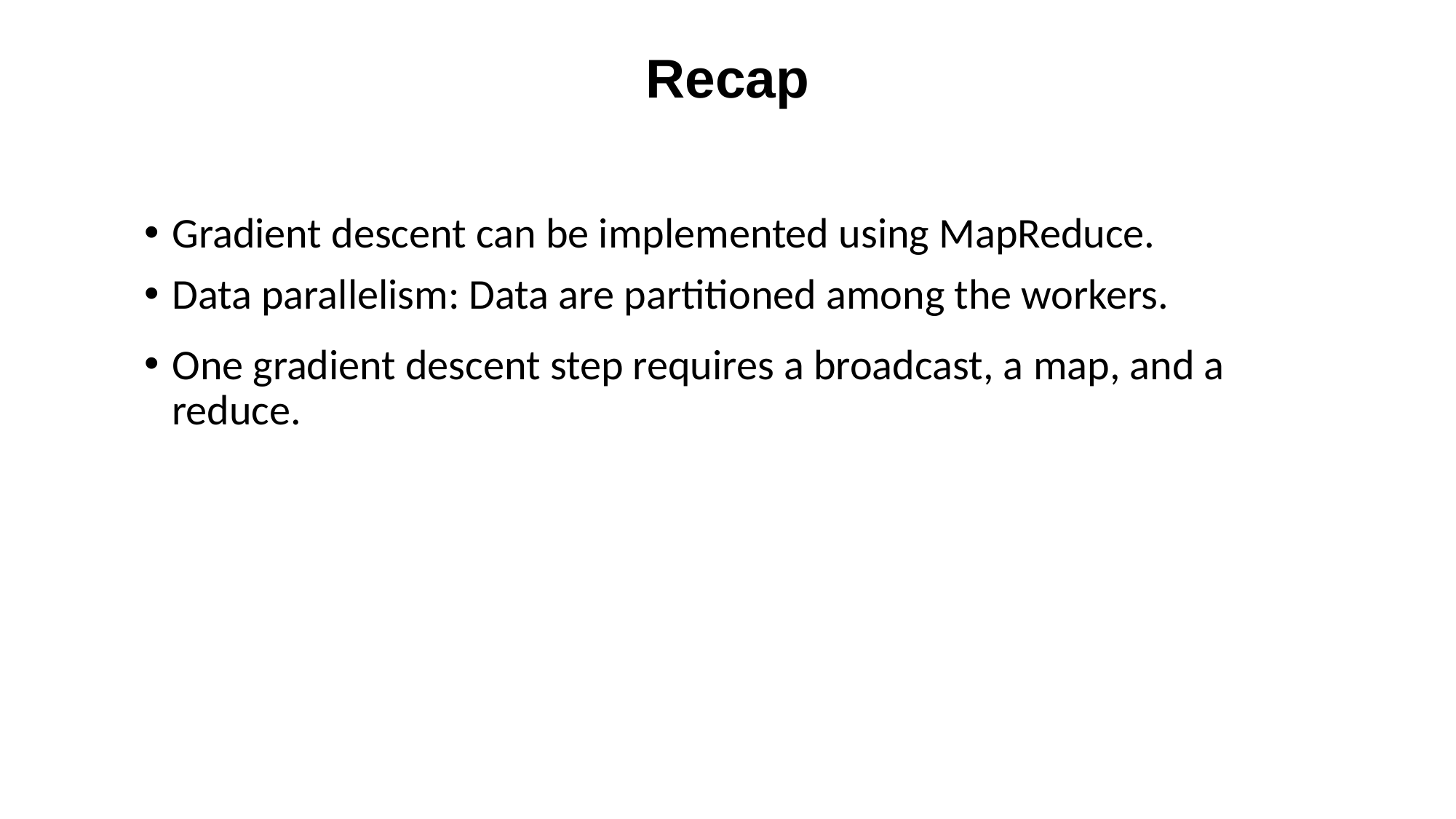

Recap
Gradient descent can be implemented using MapReduce.
Data parallelism: Data are partitioned among the workers.
One gradient descent step requires a broadcast, a map, and a reduce.